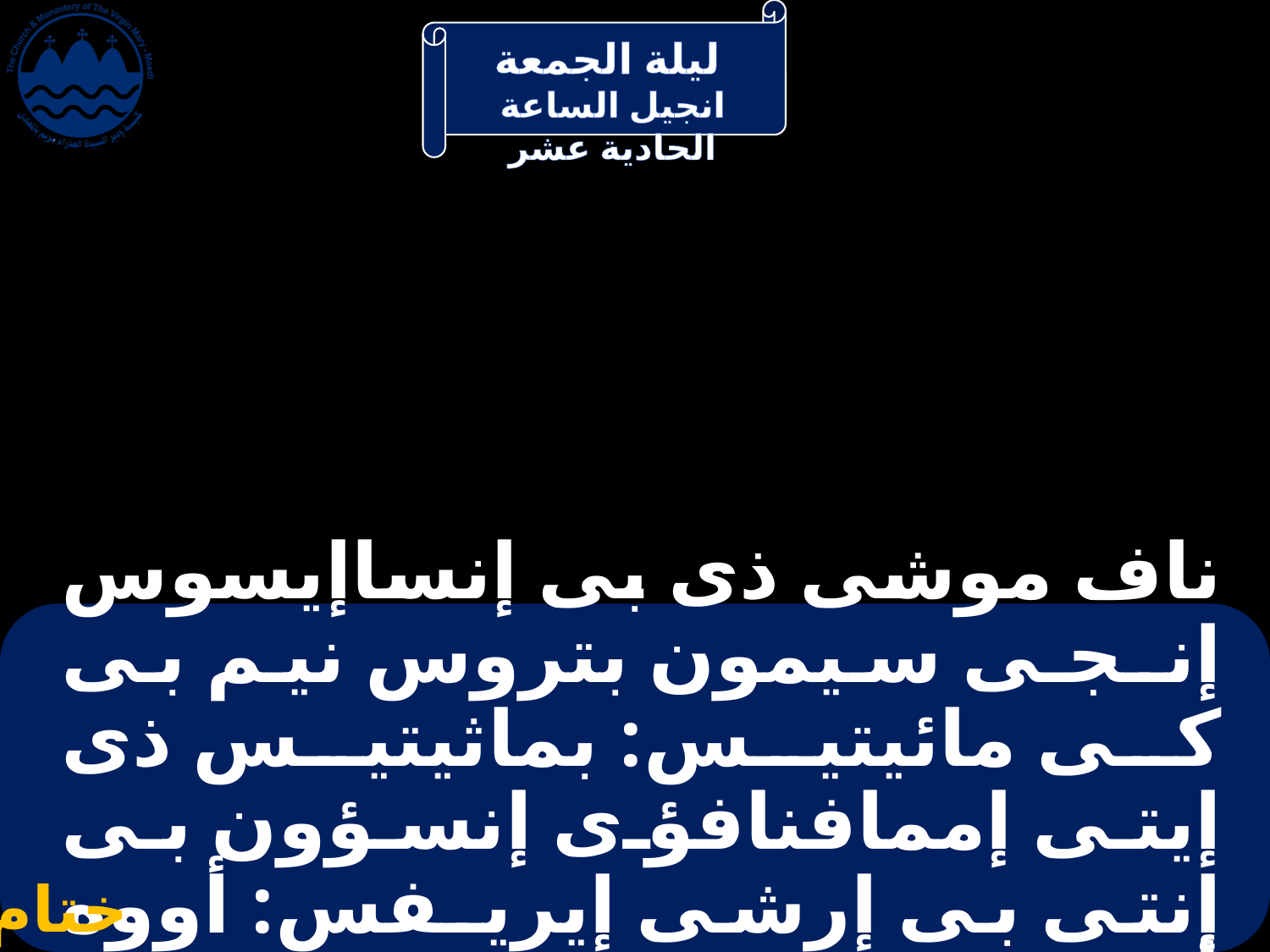

# ناف موشى ذى بى إنساإيسوس إنـجـى سيمون بتروس نيم بى كى مائيتيس: بماثيتيس ذى إيتى إممافنافؤى إنسؤون بى إنتى بى إرشى إيريـفس: أووه أفئى إيخون نيم إيسوس
ختام